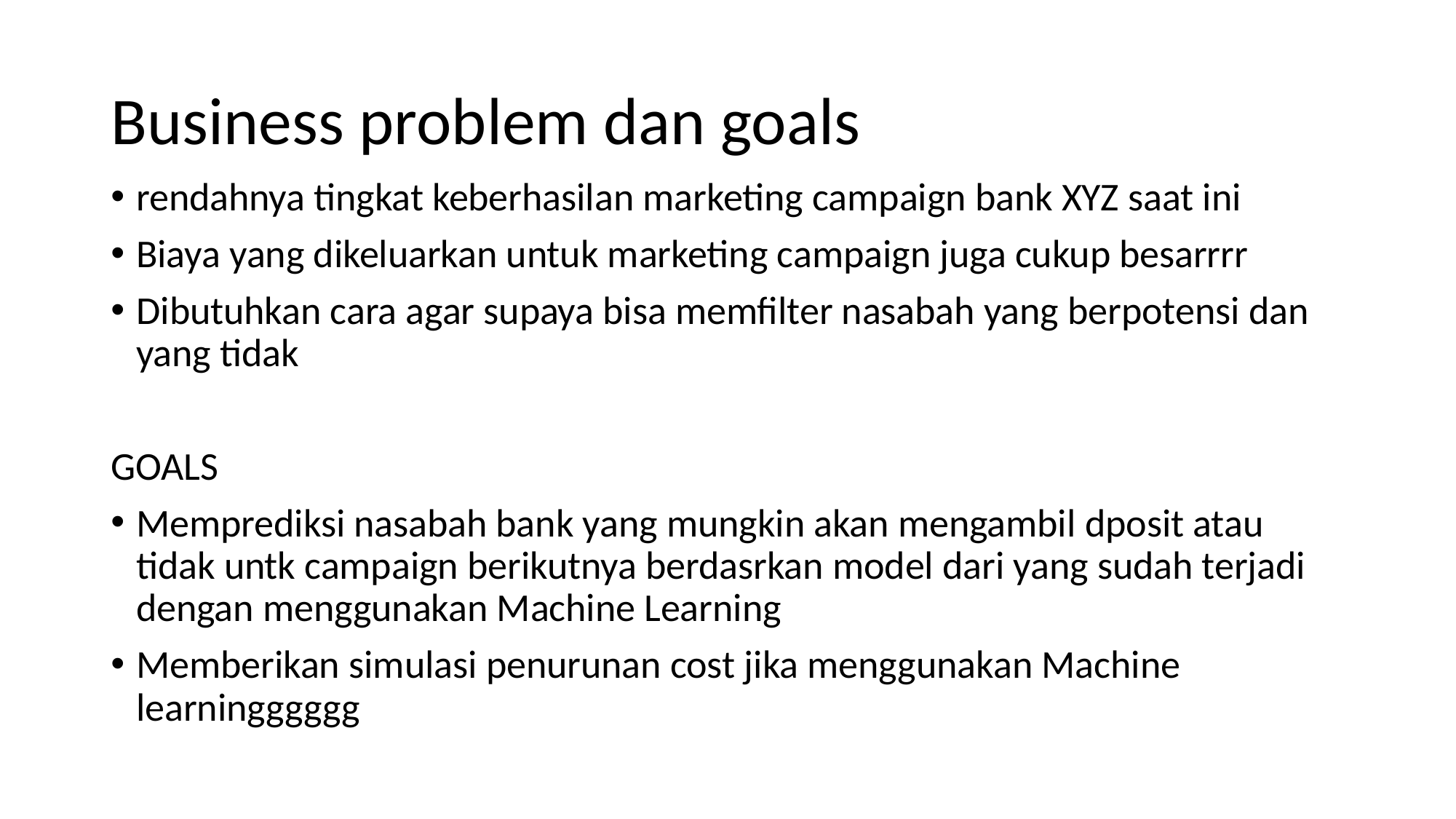

# Business problem dan goals
rendahnya tingkat keberhasilan marketing campaign bank XYZ saat ini
Biaya yang dikeluarkan untuk marketing campaign juga cukup besarrrr
Dibutuhkan cara agar supaya bisa memfilter nasabah yang berpotensi dan yang tidak

GOALS
Memprediksi nasabah bank yang mungkin akan mengambil dposit atau tidak untk campaign berikutnya berdasrkan model dari yang sudah terjadi dengan menggunakan Machine Learning
Memberikan simulasi penurunan cost jika menggunakan Machine learningggggg